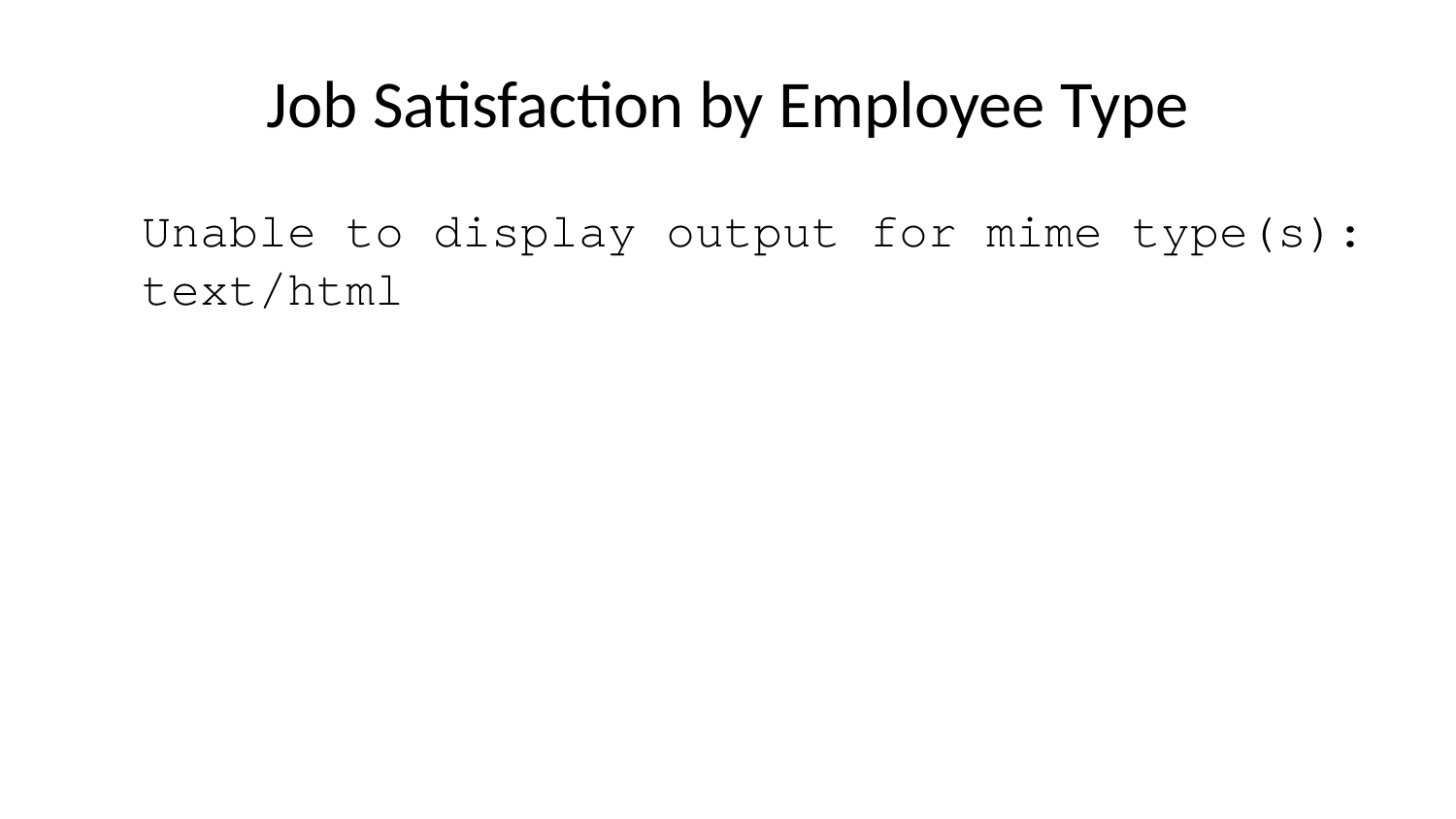

# Job Satisfaction by Employee Type
Unable to display output for mime type(s): text/html